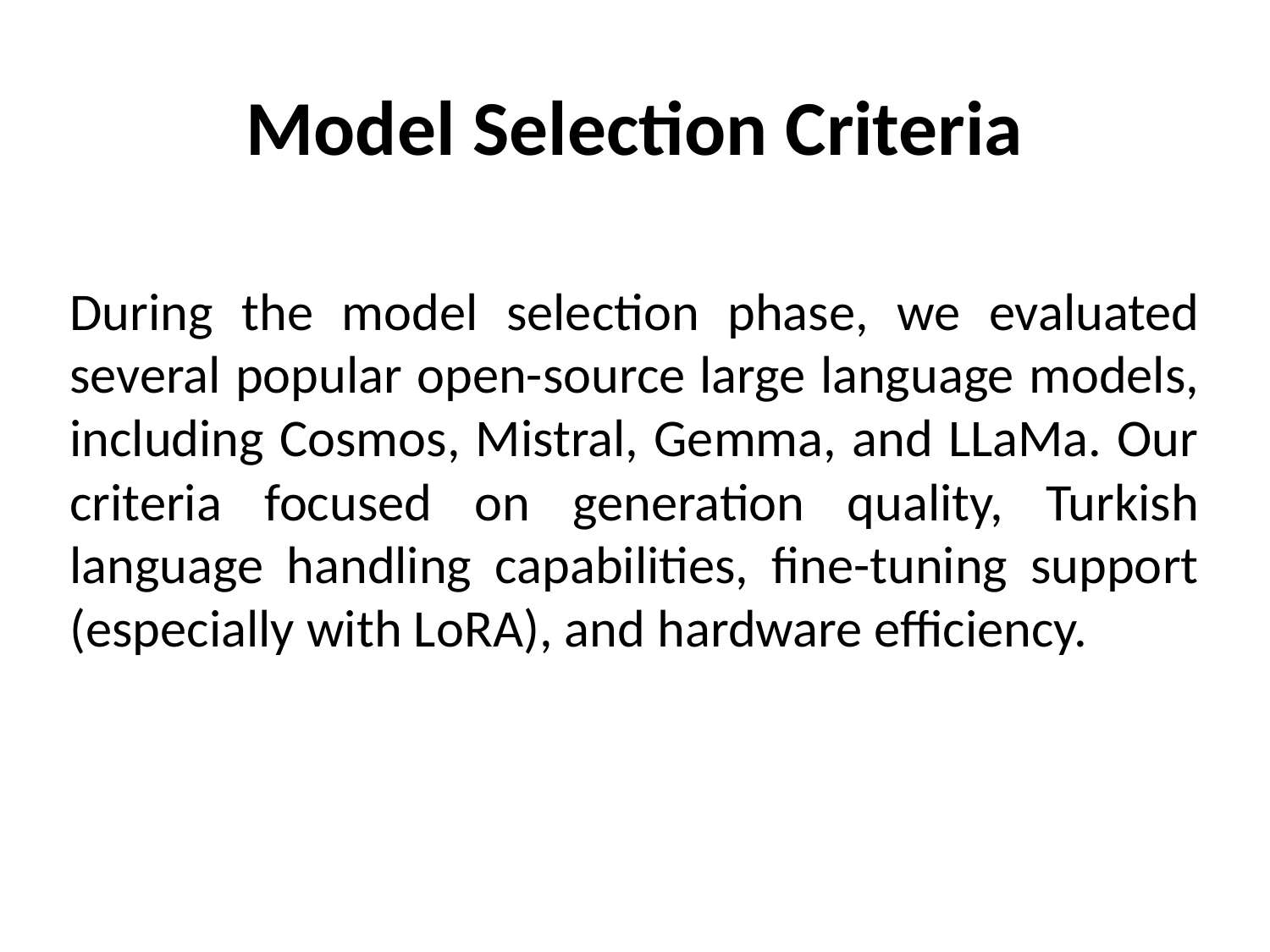

# Model Selection Criteria
During the model selection phase, we evaluated several popular open-source large language models, including Cosmos, Mistral, Gemma, and LLaMa. Our criteria focused on generation quality, Turkish language handling capabilities, fine-tuning support (especially with LoRA), and hardware efficiency.